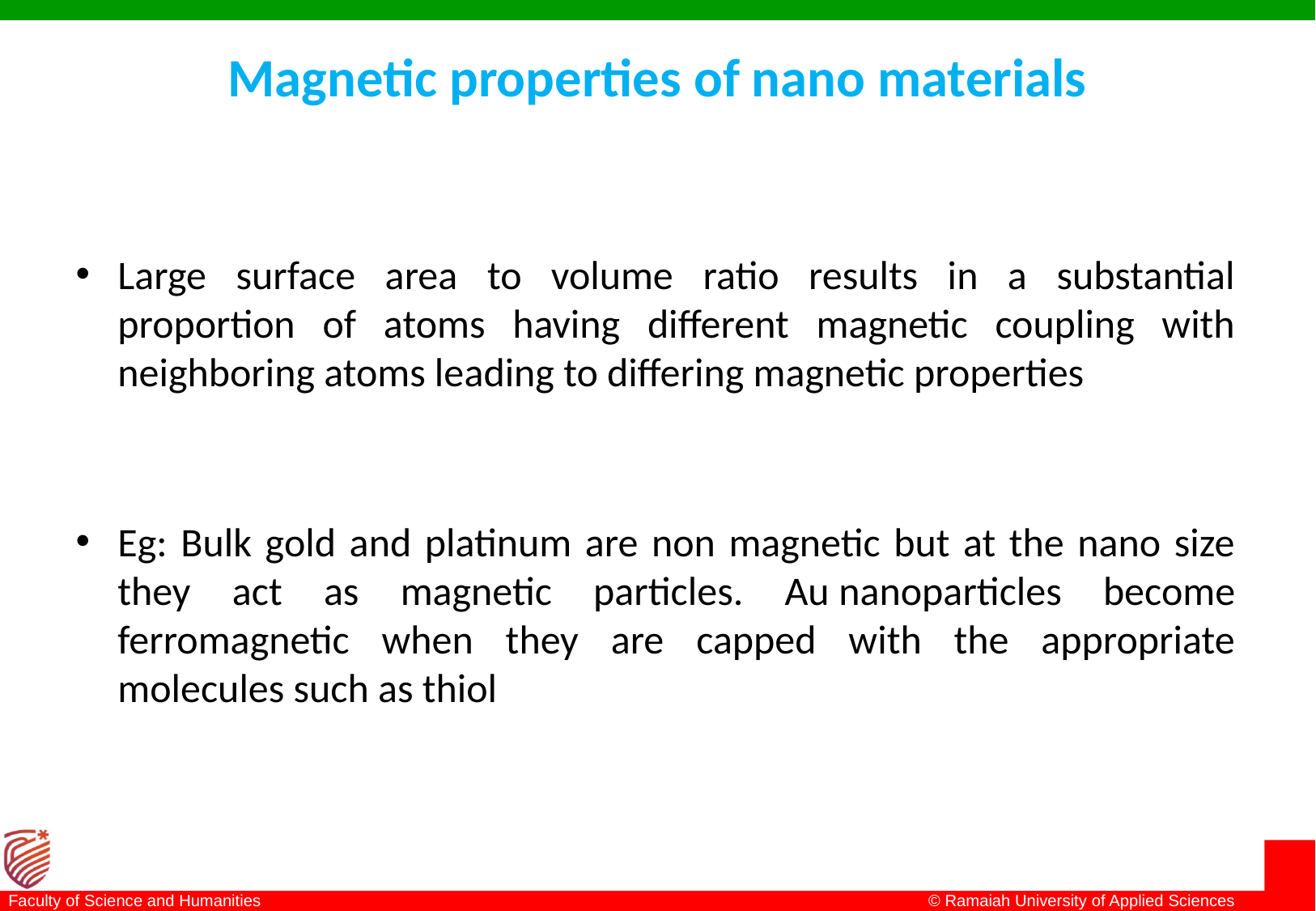

# Magnetic properties of nano materials
Large surface area to volume ratio results in a substantial proportion of atoms having different magnetic coupling with neighboring atoms leading to differing magnetic properties

Eg: Bulk gold and platinum are non magnetic but at the nano size they act as magnetic particles. Au nanoparticles become ferromagnetic when they are capped with the appropriate molecules such as thiol